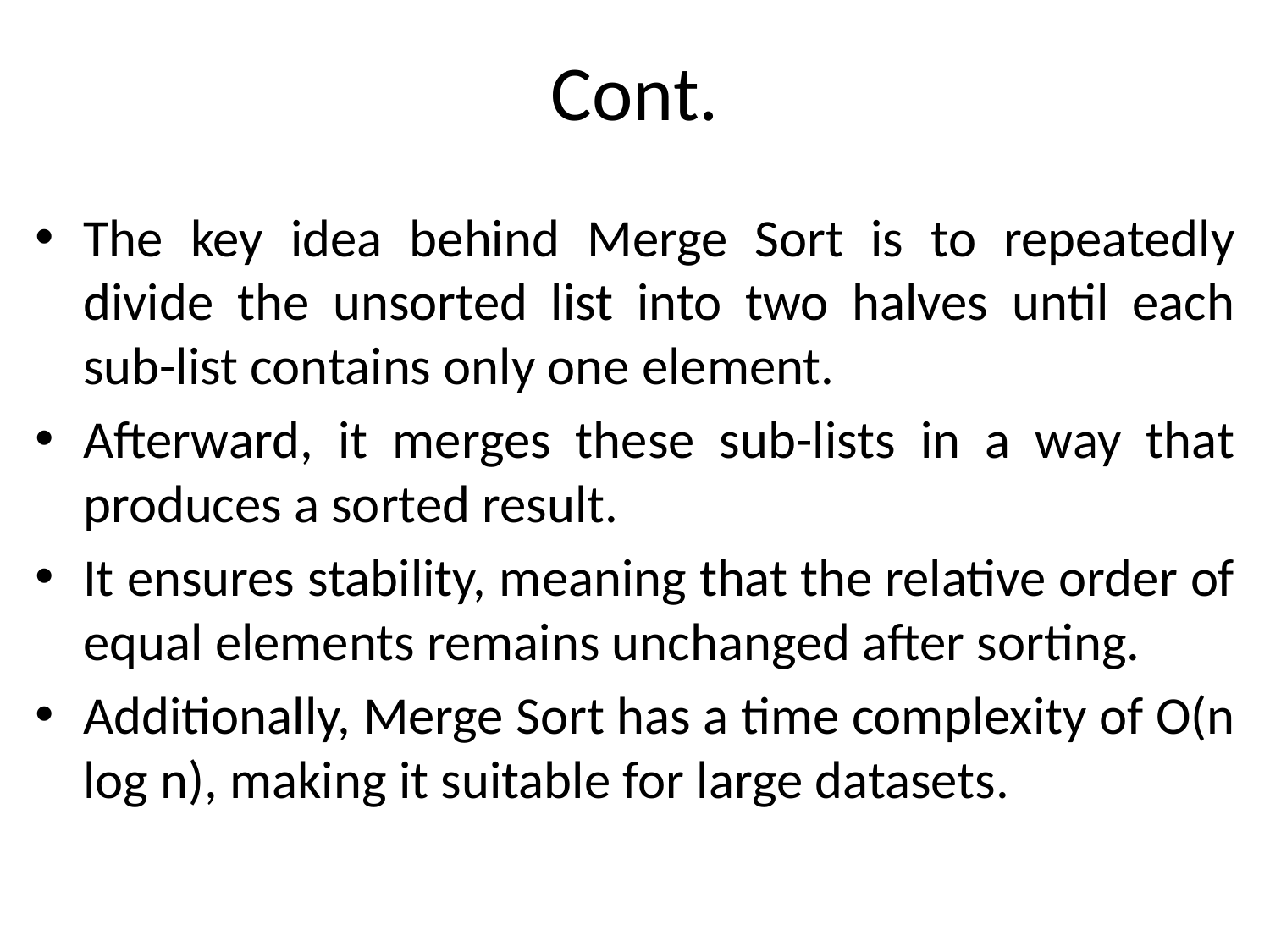

# Cont.
The key idea behind Merge Sort is to repeatedly divide the unsorted list into two halves until each sub-list contains only one element.
Afterward, it merges these sub-lists in a way that produces a sorted result.
It ensures stability, meaning that the relative order of equal elements remains unchanged after sorting.
Additionally, Merge Sort has a time complexity of O(n log n), making it suitable for large datasets.